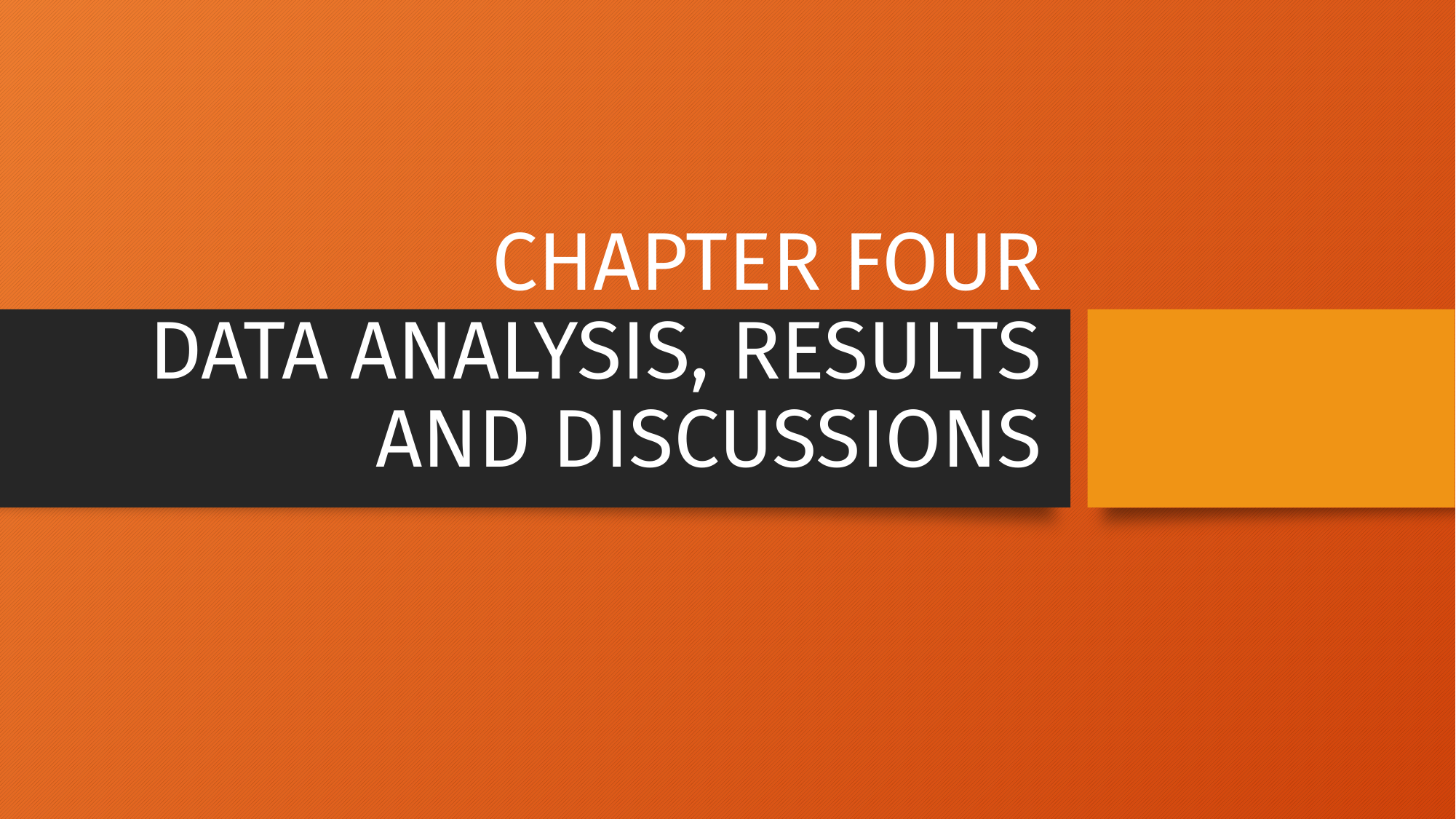

# CHAPTER FOUR DATA ANALYSIS, RESULTS AND DISCUSSIONS